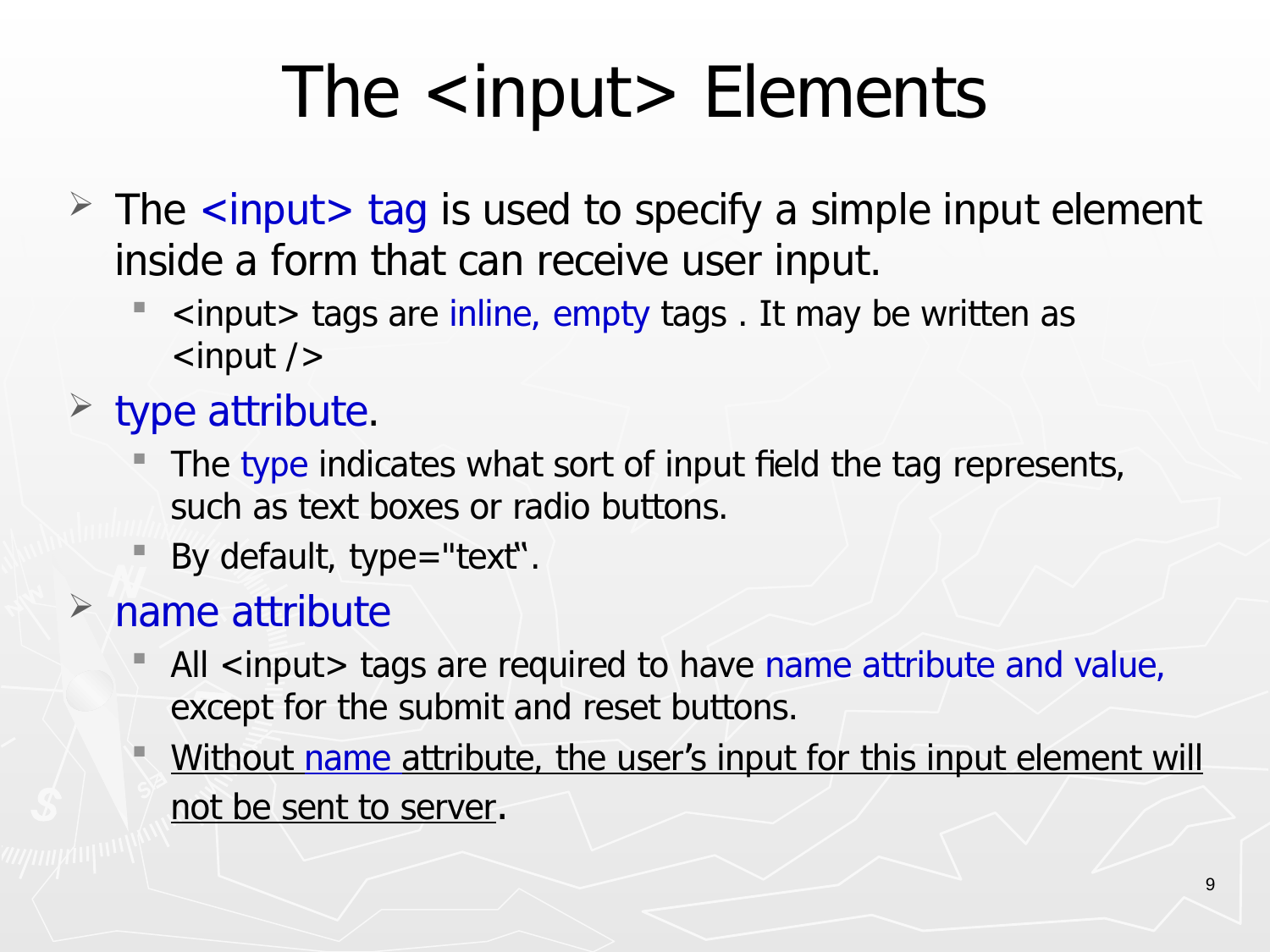

# The <input> Elements
The <input> tag is used to specify a simple input element inside a form that can receive user input.
<input> tags are inline, empty tags . It may be written as <input />
type attribute.
The type indicates what sort of input field the tag represents, such as text boxes or radio buttons.
By default, type="text“.
name attribute
All <input> tags are required to have name attribute and value, except for the submit and reset buttons.
Without name attribute, the user’s input for this input element will not be sent to server.
9